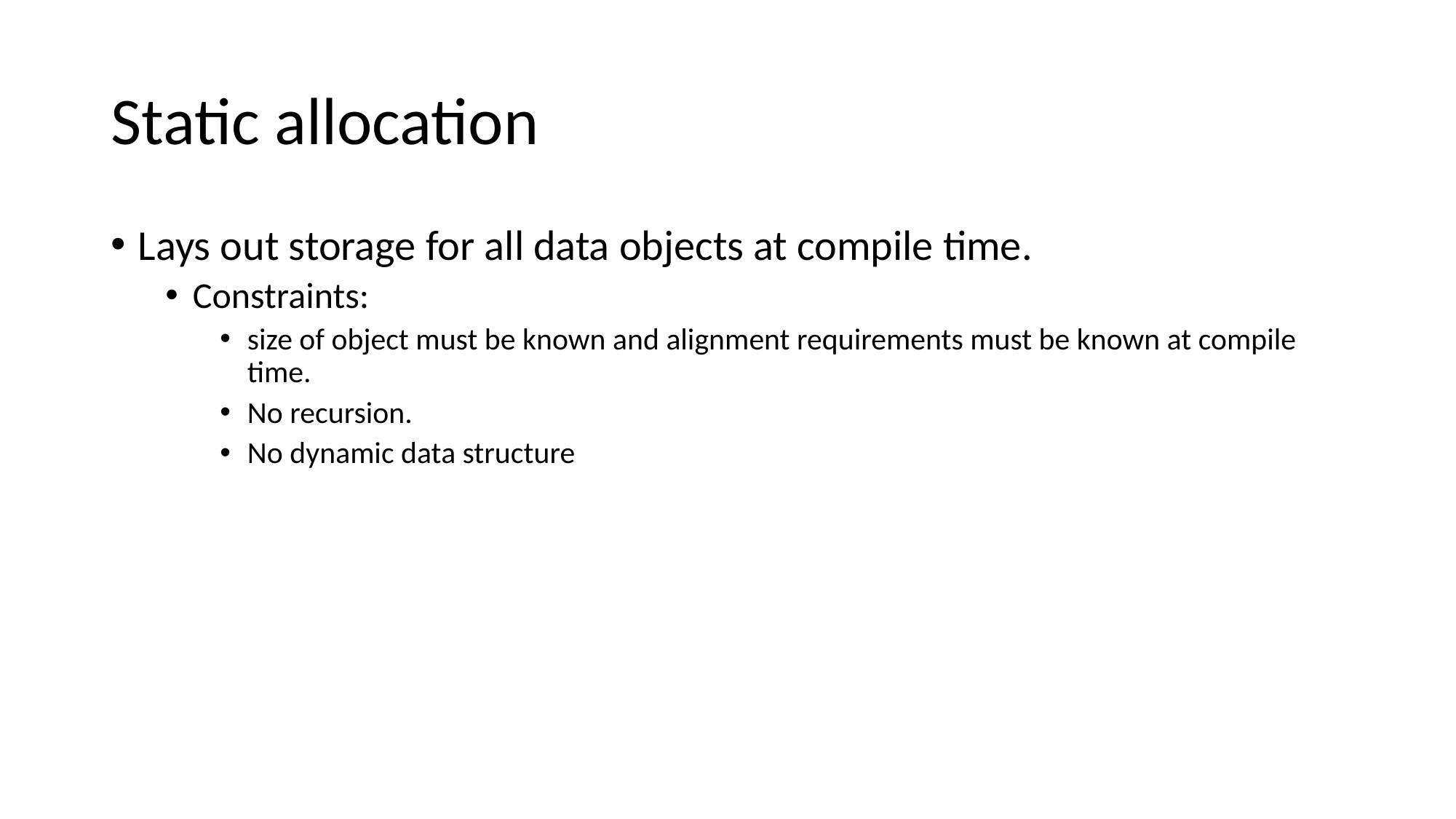

# Static allocation
Lays out storage for all data objects at compile time.
Constraints:
size of object must be known and alignment requirements must be known at compile time.
No recursion.
No dynamic data structure